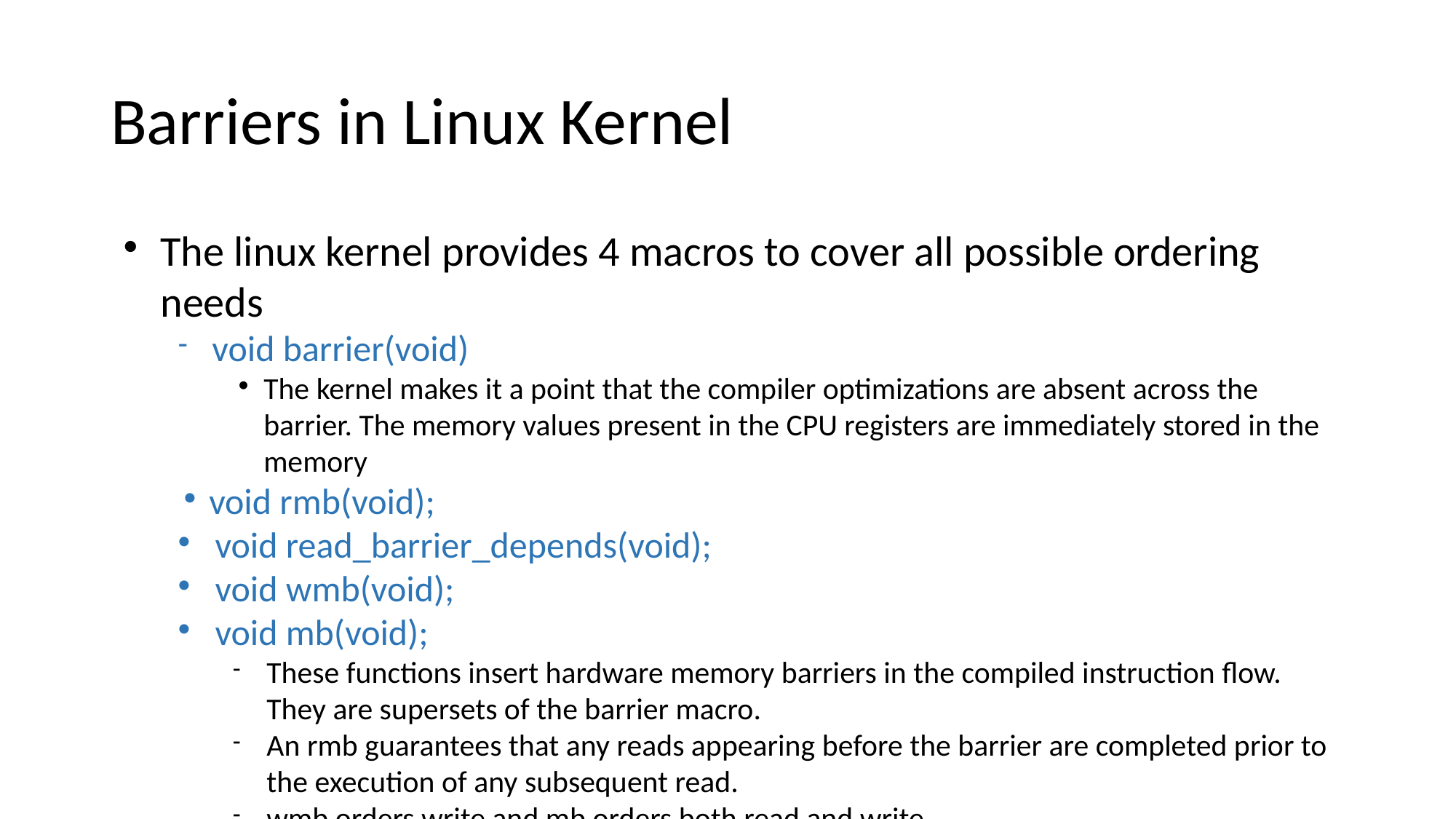

Barriers in Linux Kernel
The linux kernel provides 4 macros to cover all possible ordering needs
void barrier(void)‏
The kernel makes it a point that the compiler optimizations are absent across the barrier. The memory values present in the CPU registers are immediately stored in the memory
void rmb(void);
void read_barrier_depends(void);
void wmb(void);
void mb(void);
These functions insert hardware memory barriers in the compiled instruction flow. They are supersets of the barrier macro.
An rmb guarantees that any reads appearing before the barrier are completed prior to the execution of any subsequent read.
wmb orders write and mb orders both read and write.
Header - #include <asm/system.h>